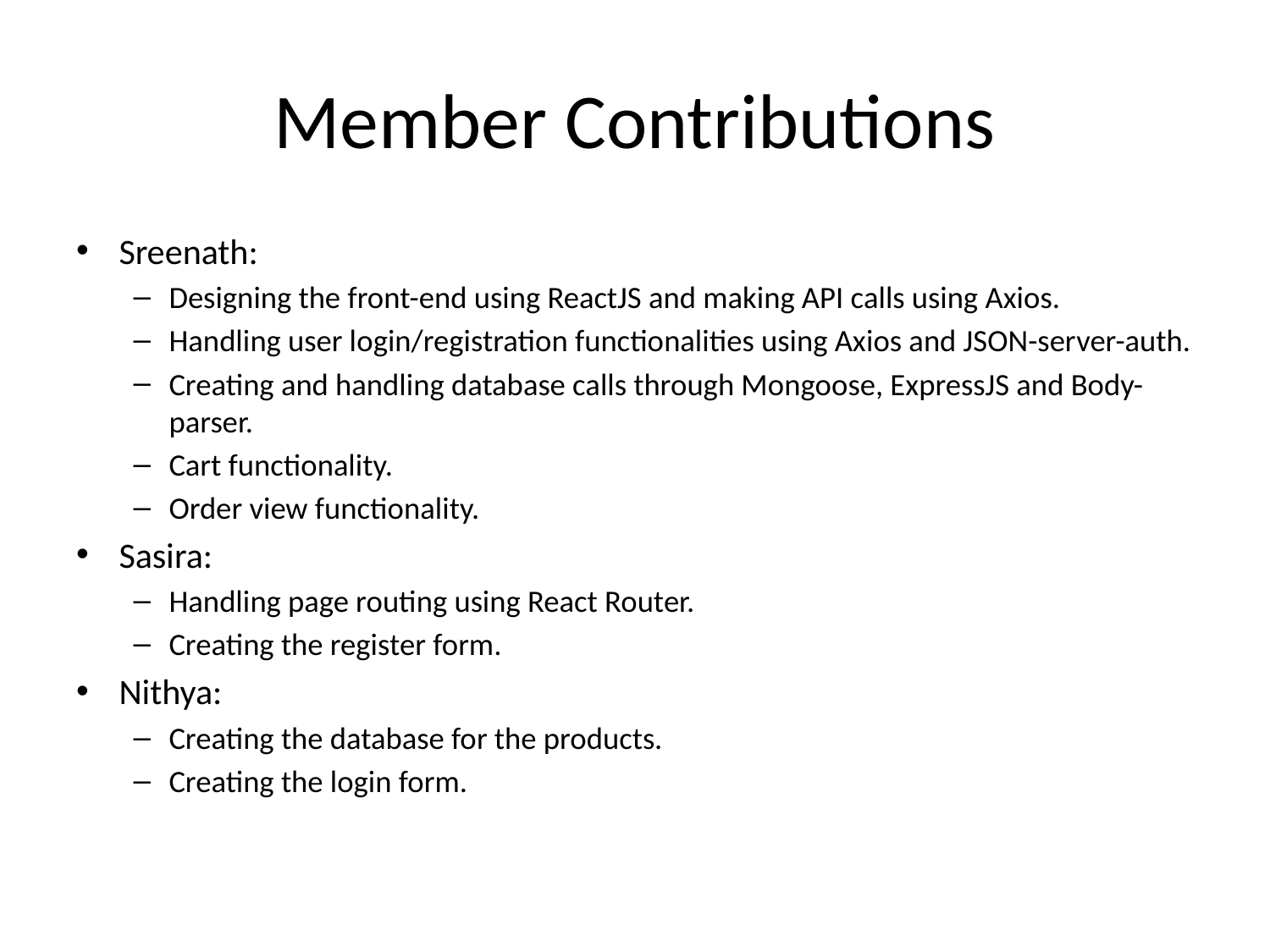

# Member Contributions
Sreenath:
Designing the front-end using ReactJS and making API calls using Axios.
Handling user login/registration functionalities using Axios and JSON-server-auth.
Creating and handling database calls through Mongoose, ExpressJS and Body-parser.
Cart functionality.
Order view functionality.
Sasira:
Handling page routing using React Router.
Creating the register form.
Nithya:
Creating the database for the products.
Creating the login form.